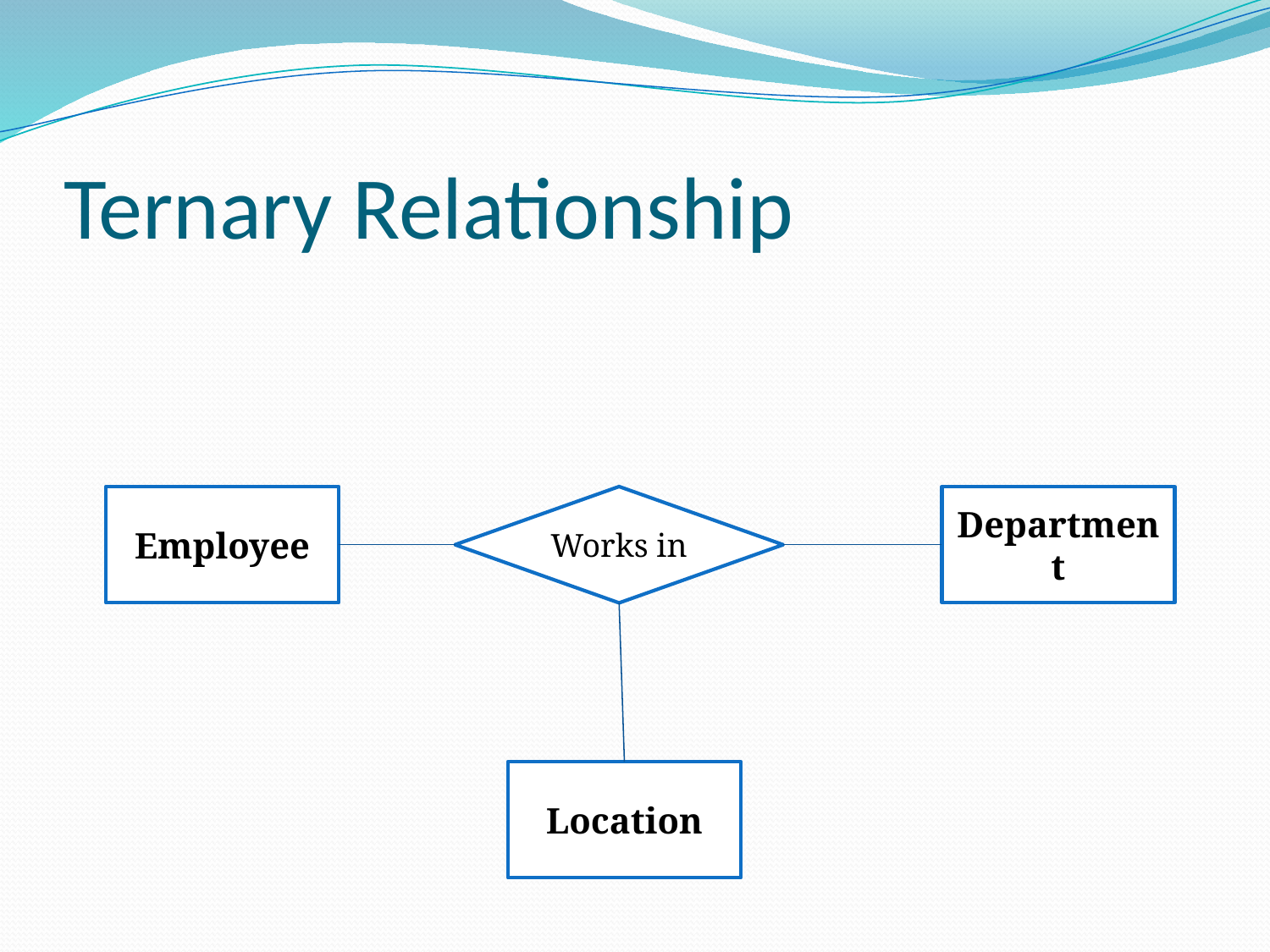

# Ternary Relationship

Employee
Works in
Department
Location